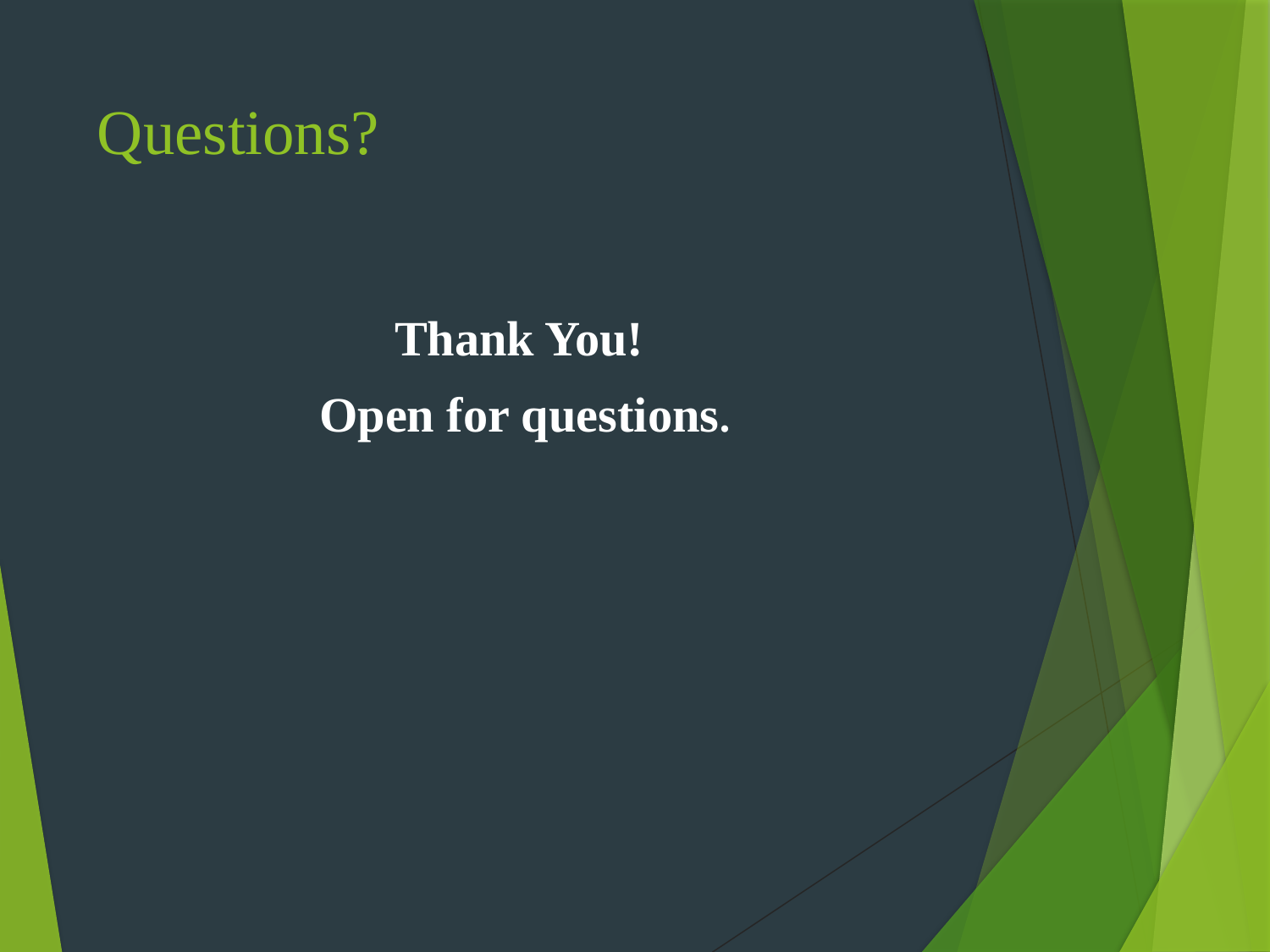

# Questions?
Thank You!
Open for questions.